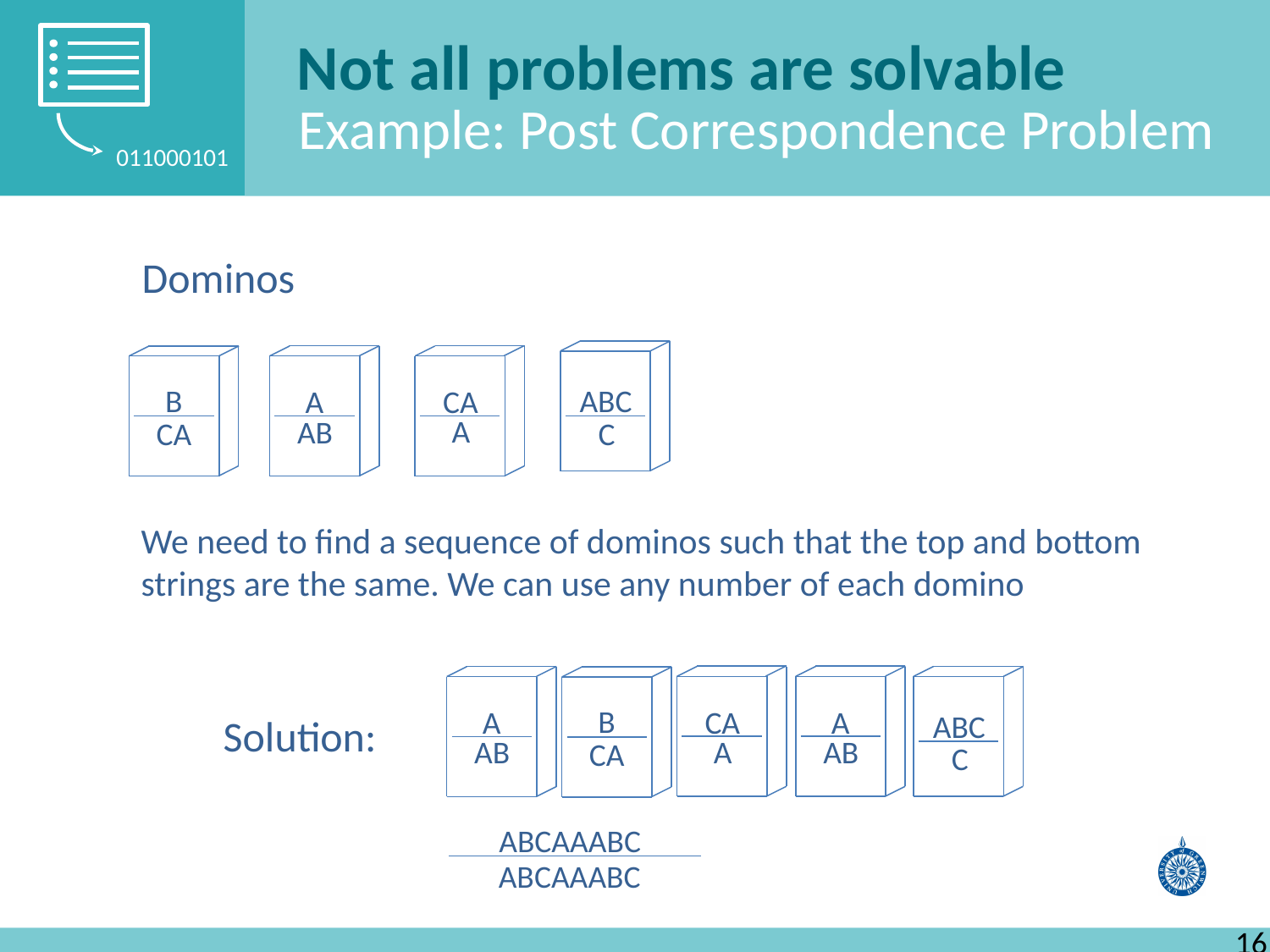

Not all problems are solvable
Example: Post Correspondence Problem
Dominos
B
ABC
A
CA
A
AB
CA
C
We need to find a sequence of dominos such that the top and bottom strings are the same. We can use any number of each domino
B
A
CA
A
ABC
Solution:
A
AB
AB
CA
C
ABCAAABC
ABCAAABC
16